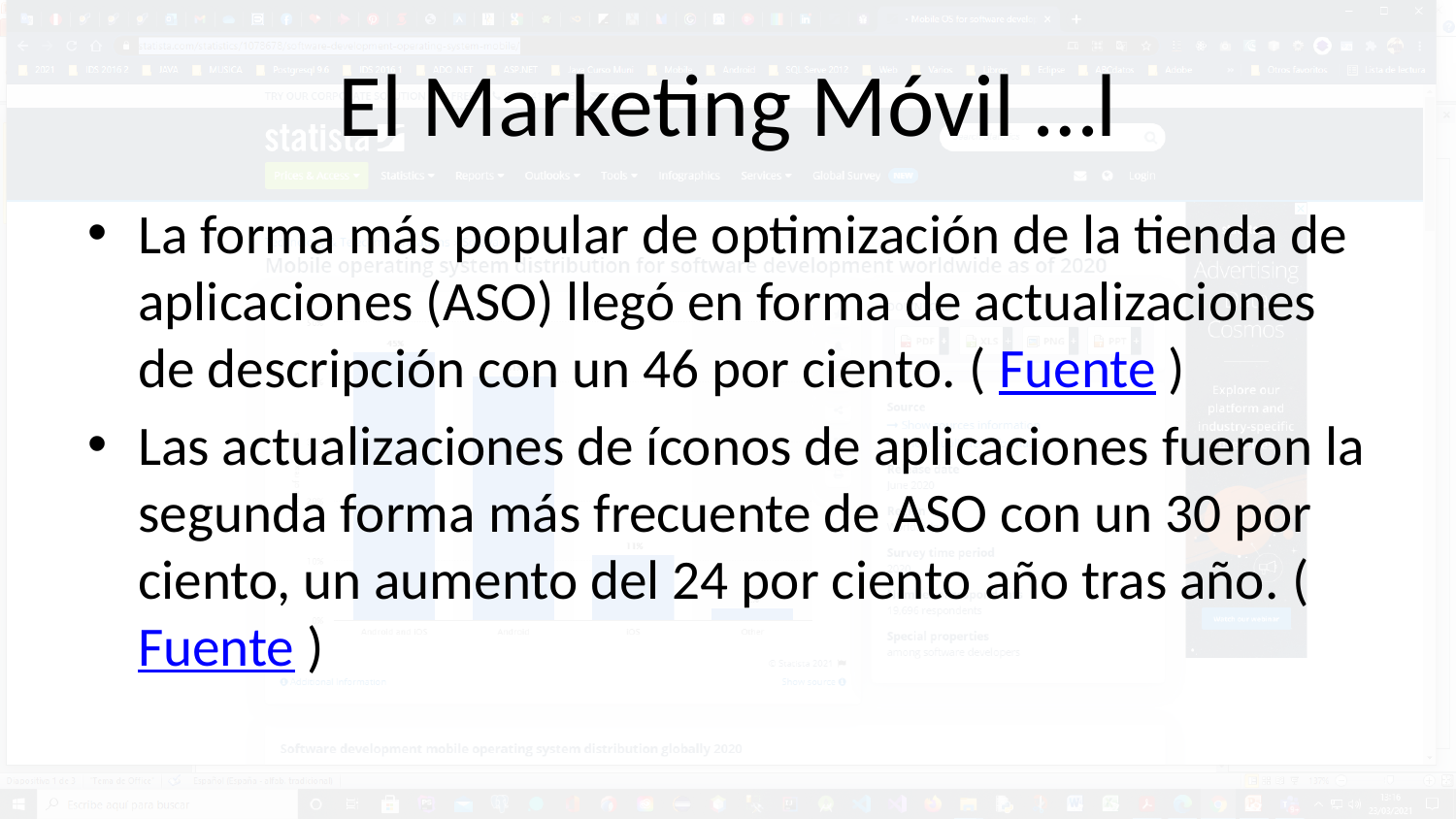

# El Marketing Móvil …l
La forma más popular de optimización de la tienda de aplicaciones (ASO) llegó en forma de actualizaciones de descripción con un 46 por ciento. ( Fuente )
Las actualizaciones de íconos de aplicaciones fueron la segunda forma más frecuente de ASO con un 30 por ciento, un aumento del 24 por ciento año tras año. ( Fuente )